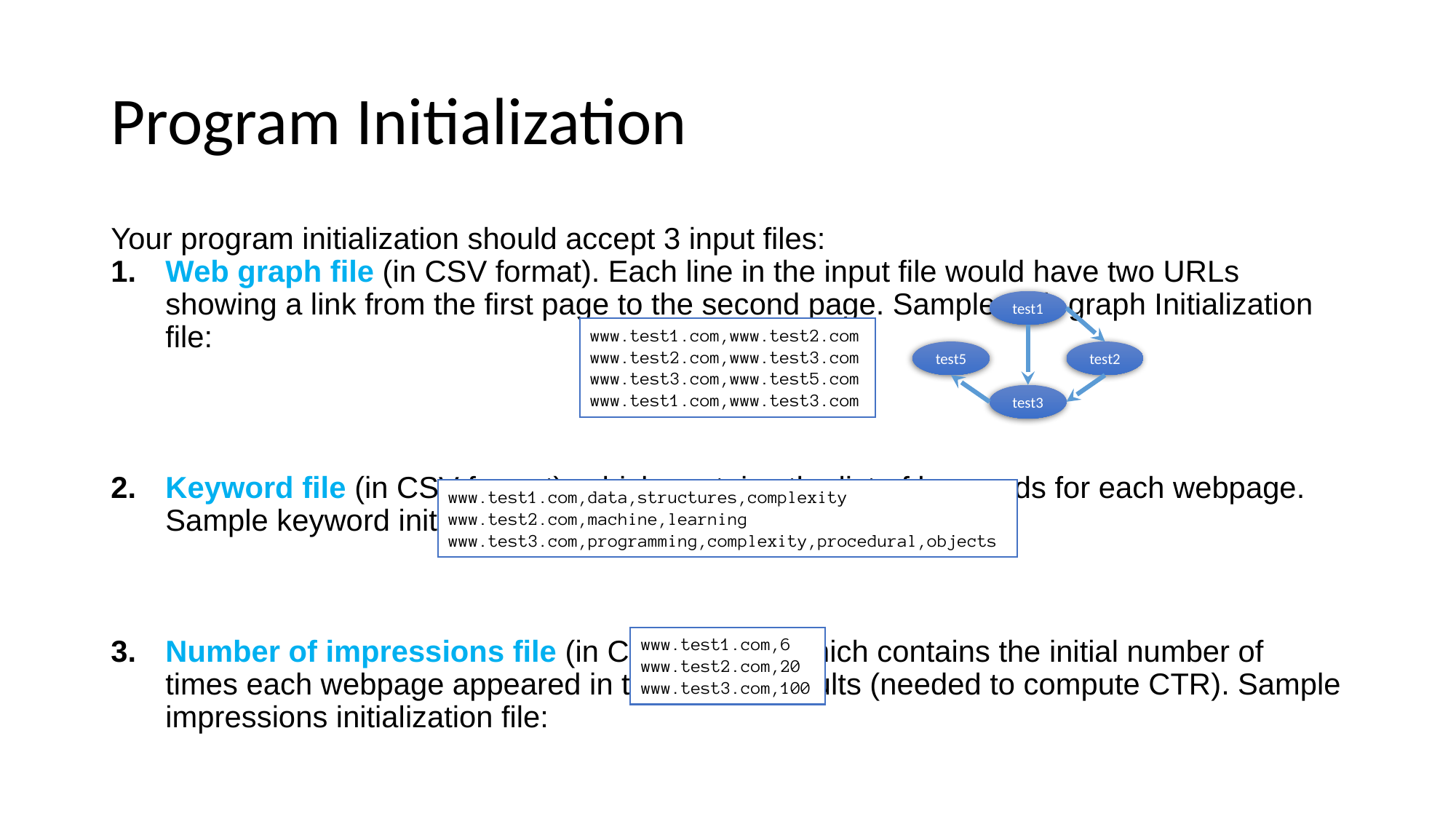

# Program Initialization
Your program initialization should accept 3 input files:
Web graph file (in CSV format). Each line in the input file would have two URLs showing a link from the first page to the second page. Sample web graph Initialization file:

Keyword file (in CSV format), which contains the list of keywords for each webpage. Sample keyword initialization file:

Number of impressions file (in CSV format), which contains the initial number of times each webpage appeared in the search results (needed to compute CTR). Sample impressions initialization file:

test1
test2
test5
test3
www.test1.com,www.test2.com
www.test2.com,www.test3.com
www.test3.com,www.test5.com
www.test1.com,www.test3.com
www.test1.com,data,structures,complexity
www.test2.com,machine,learning
www.test3.com,programming,complexity,procedural,objects
www.test1.com,6
www.test2.com,20
www.test3.com,100